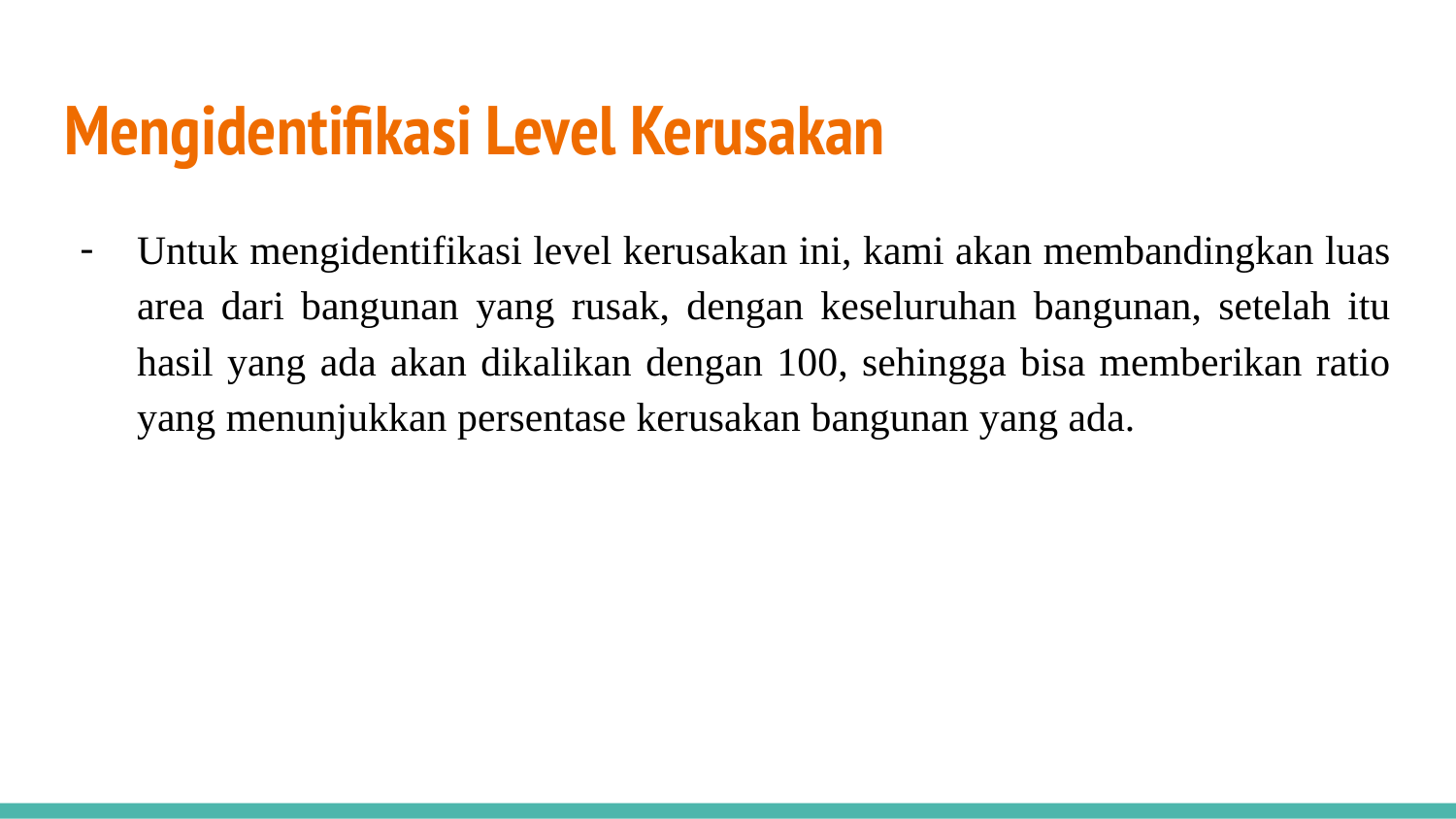

# Mengidentifikasi Level Kerusakan
Untuk mengidentifikasi level kerusakan ini, kami akan membandingkan luas area dari bangunan yang rusak, dengan keseluruhan bangunan, setelah itu hasil yang ada akan dikalikan dengan 100, sehingga bisa memberikan ratio yang menunjukkan persentase kerusakan bangunan yang ada.